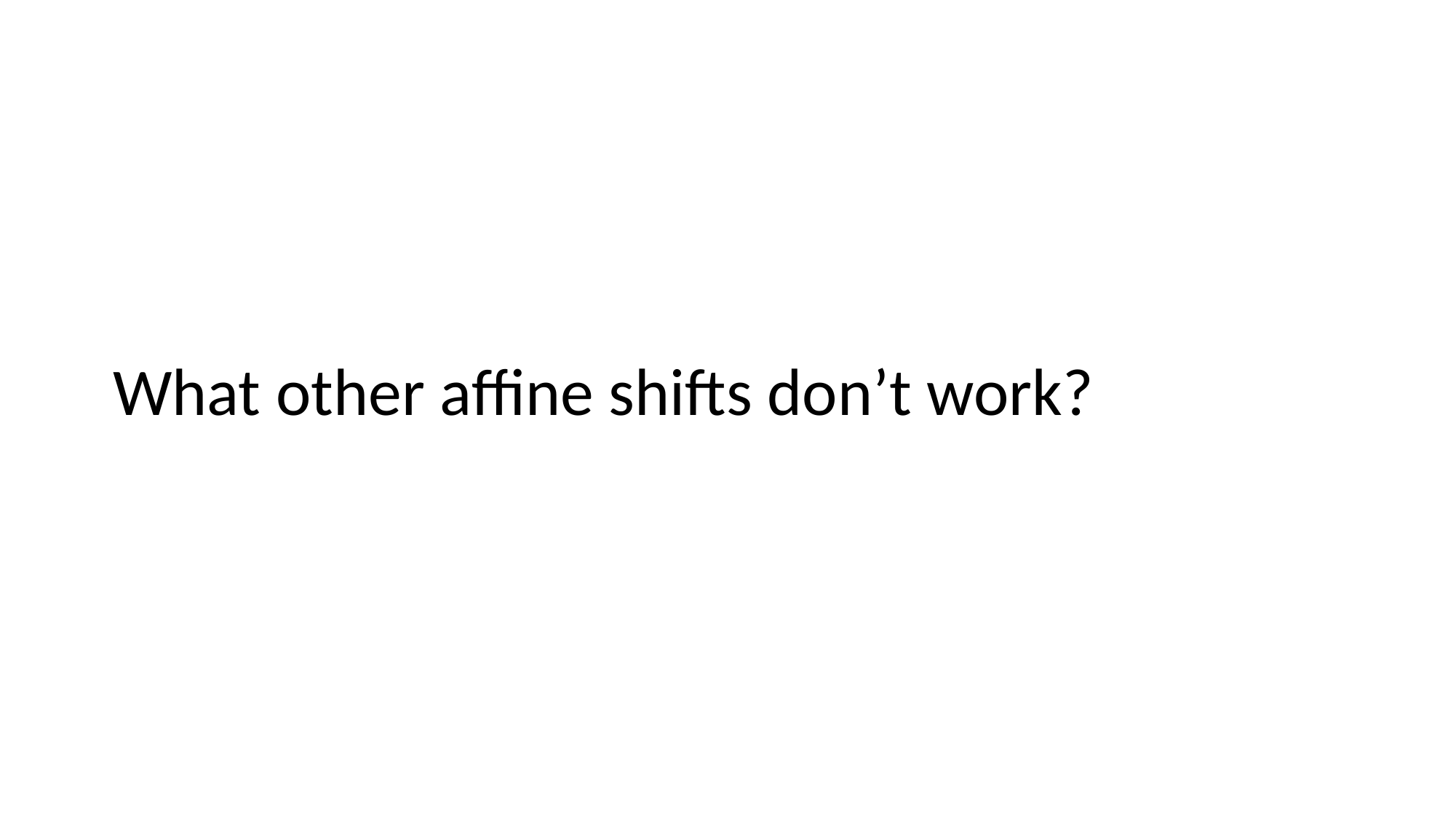

# What other affine shifts don’t work?